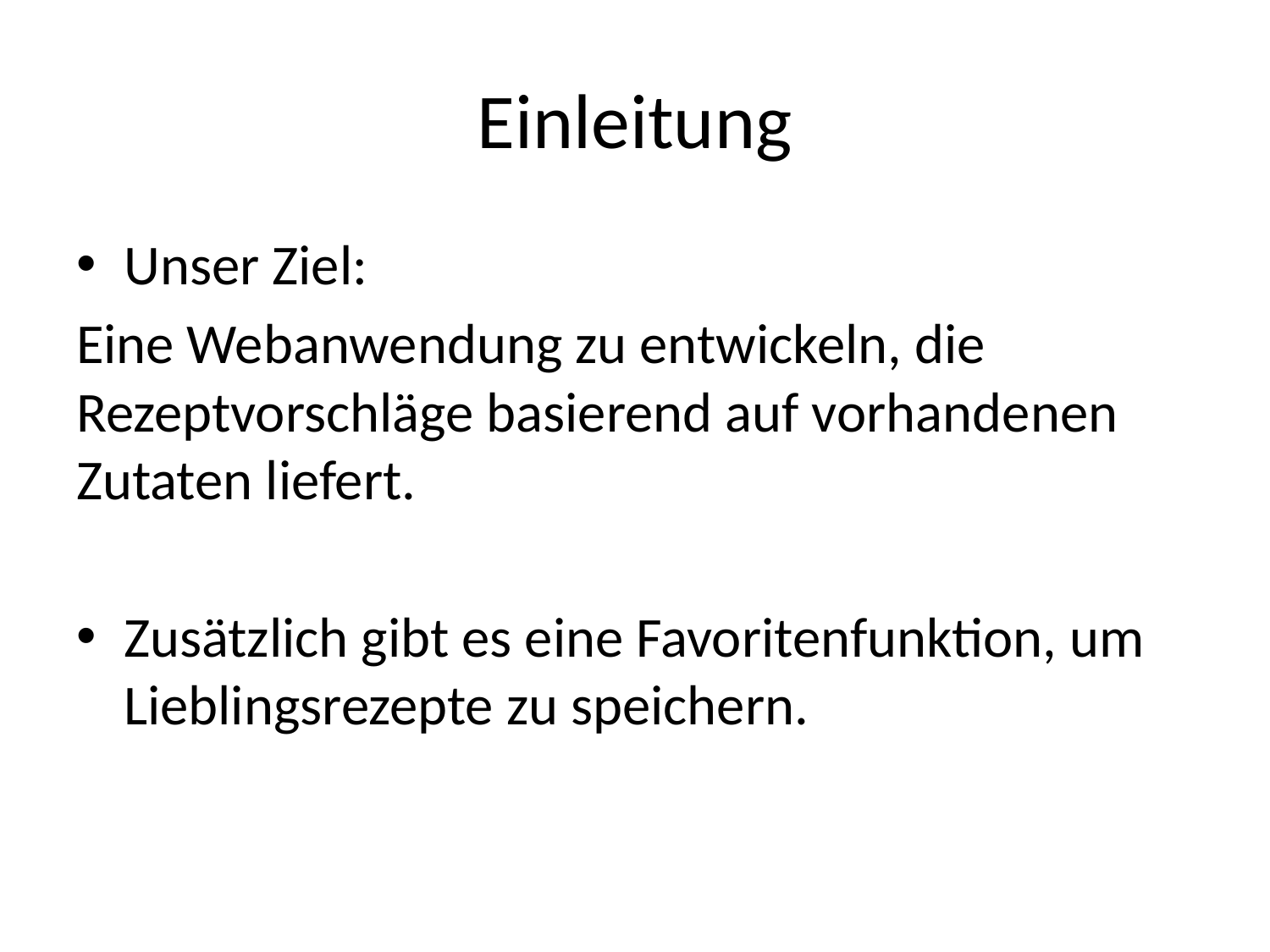

# Einleitung
Unser Ziel:
Eine Webanwendung zu entwickeln, die Rezeptvorschläge basierend auf vorhandenen Zutaten liefert.

Zusätzlich gibt es eine Favoritenfunktion, um Lieblingsrezepte zu speichern.